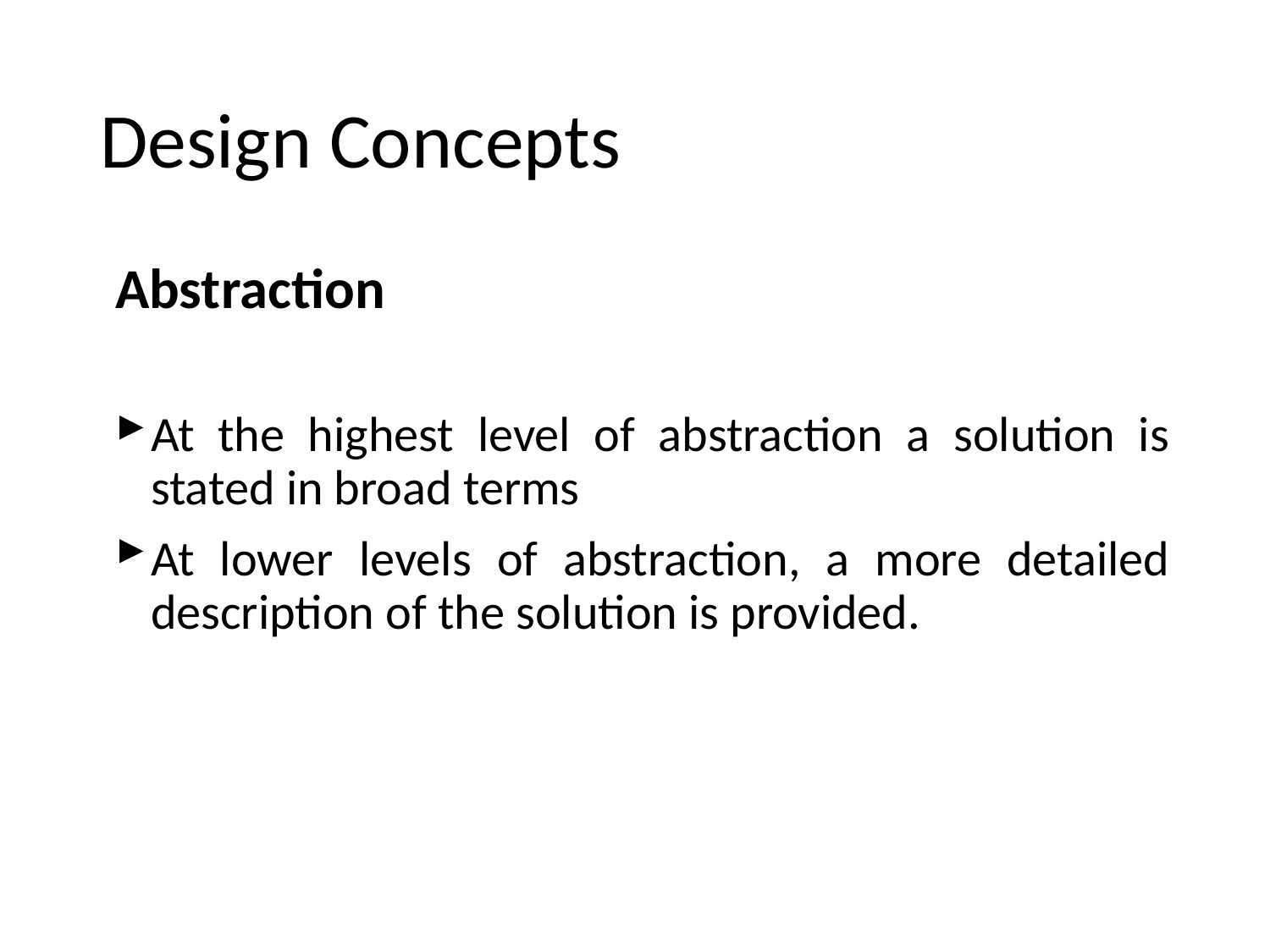

# Design Concepts
Abstraction

At the highest level of abstraction a solution is stated in broad terms
At lower levels of abstraction, a more detailed description of the solution is provided.